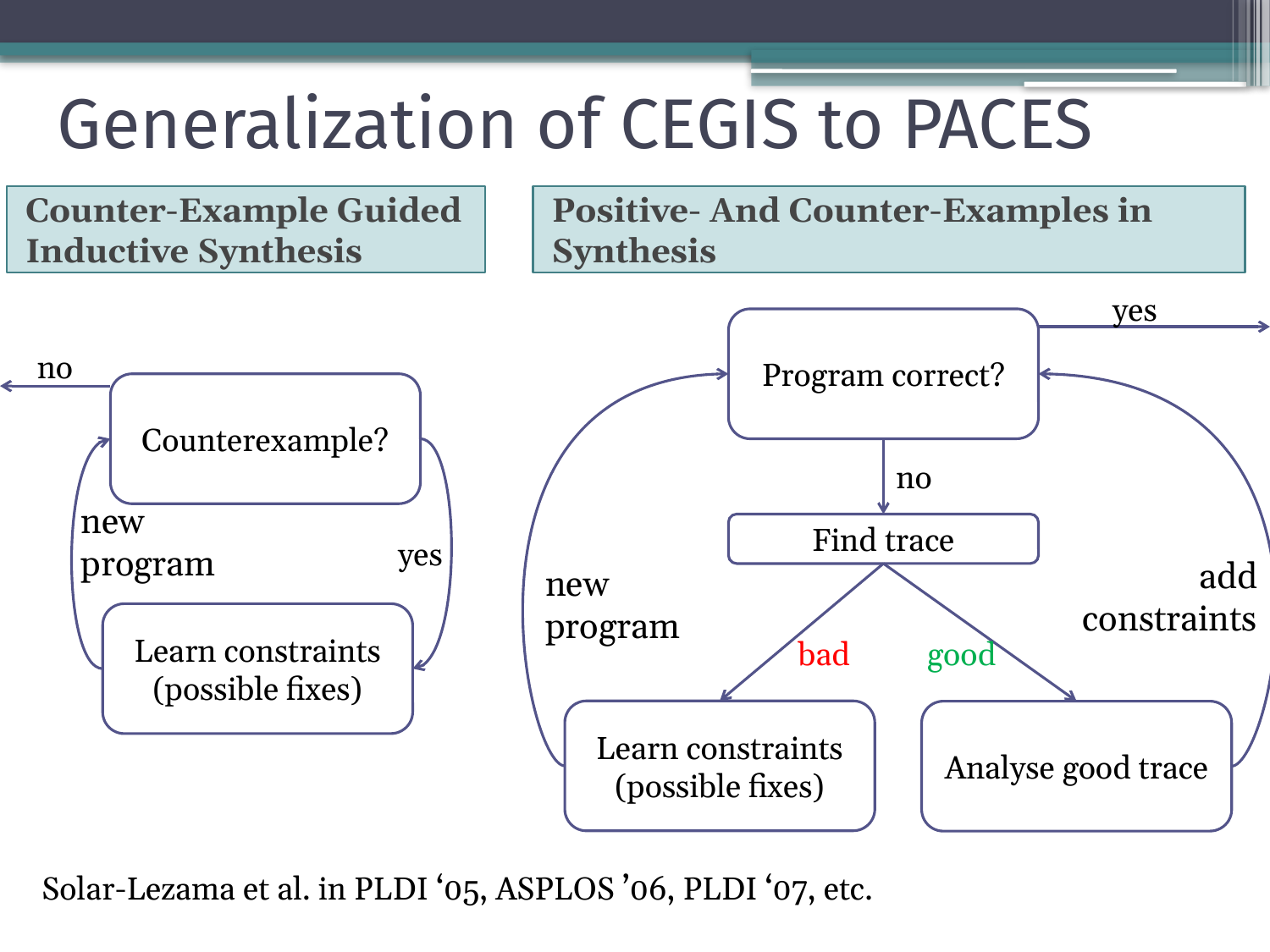

# Generalization of CEGIS to PACES
Counter-Example Guided Inductive Synthesis
Positive- And Counter-Examples in Synthesis
yes
Program correct?
no
Counterexample?
no
new program
Find trace
yes
add constraints
new program
Learn constraints
(possible fixes)
bad
good
Learn constraints
(possible fixes)
Analyse good trace
Solar-Lezama et al. in PLDI ‘05, ASPLOS ’06, PLDI ‘07, etc.